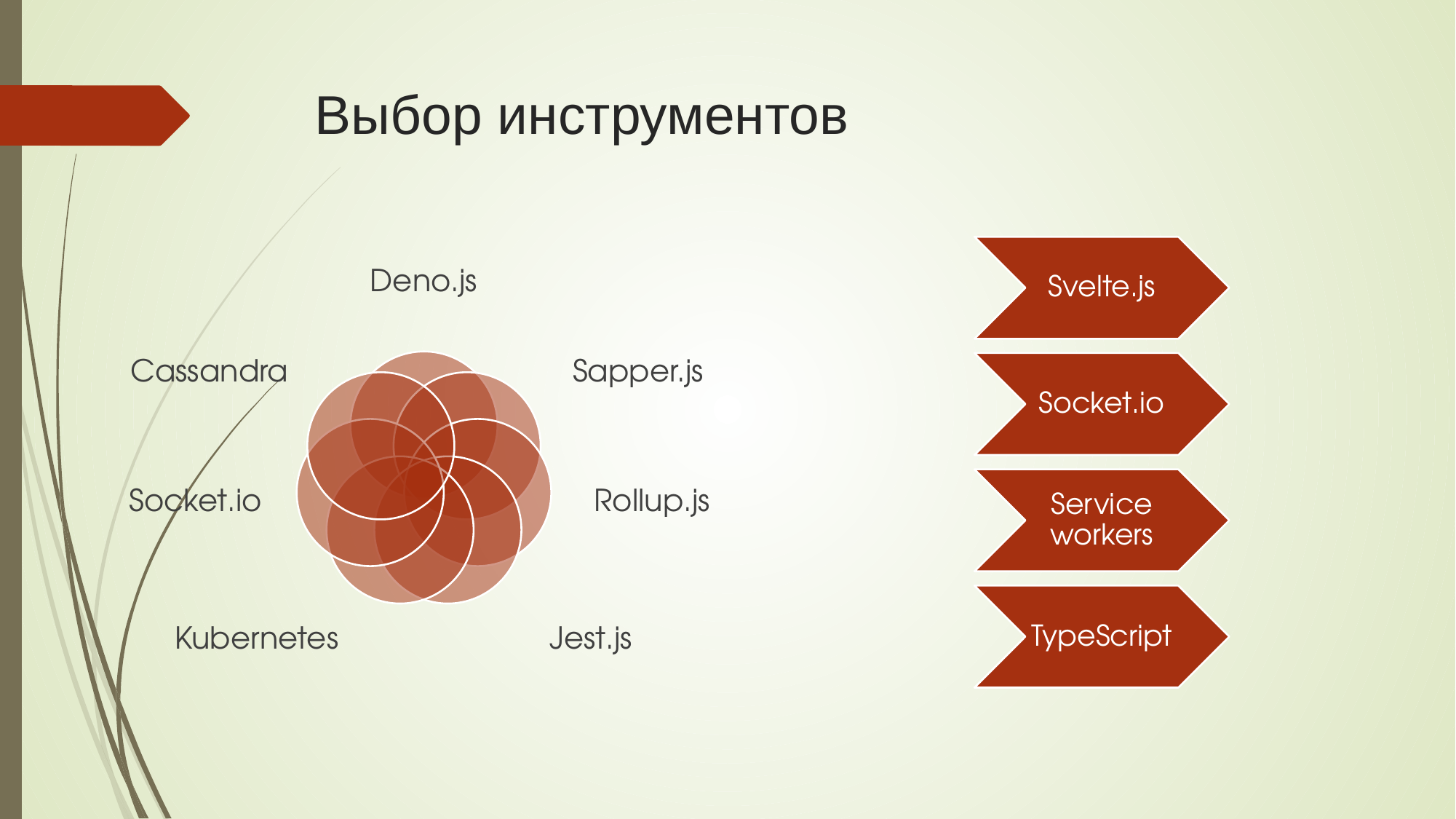

# Выбор инструментов

Svelte.js

Socket.io

Service workers

TypeScript
Deno.js

Cassandra
Sapper.js

Socket.io
Rollup.js
Kubernetes
Jest.js